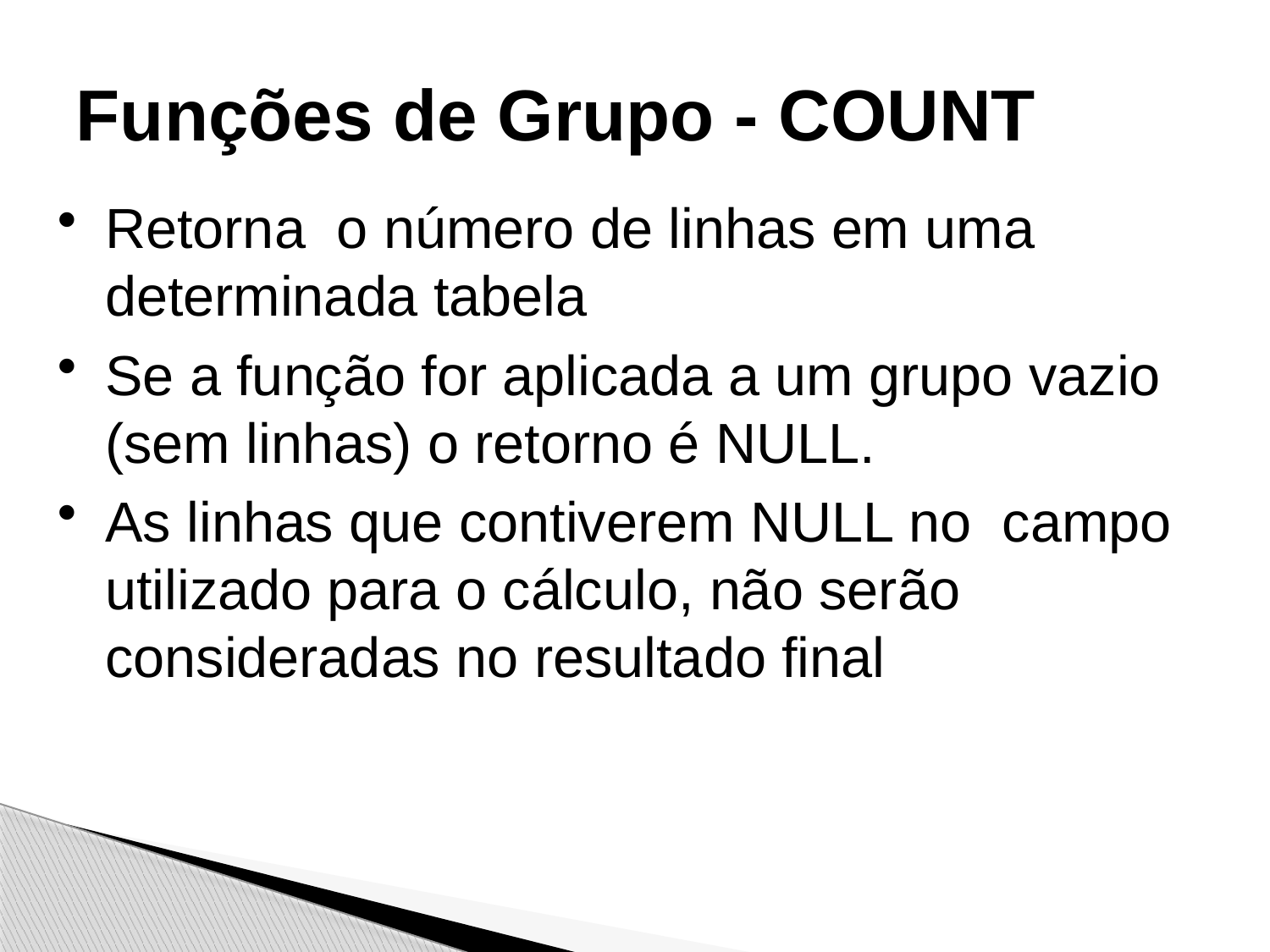

# Funções de Grupo - COUNT
Retorna  o número de linhas em uma determinada tabela
Se a função for aplicada a um grupo vazio (sem linhas) o retorno é NULL.
As linhas que contiverem NULL no  campo utilizado para o cálculo, não serão consideradas no resultado final